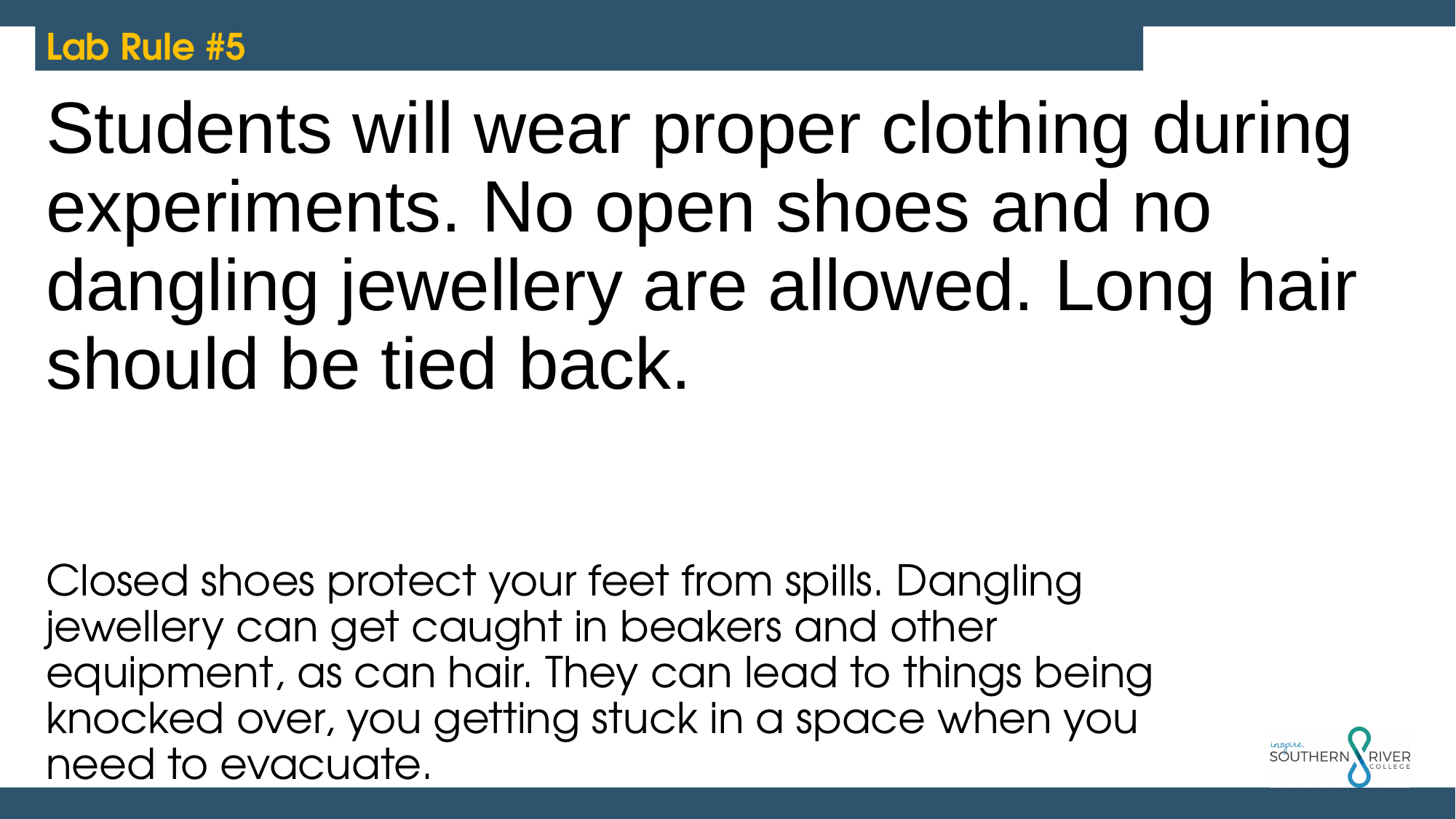

Lab Rule #5
Students will wear proper clothing during experiments. No open shoes and no dangling jewellery are allowed. Long hair should be tied back.
Closed shoes protect your feet from spills. Dangling jewellery can get caught in beakers and other equipment, as can hair. They can lead to things being knocked over, you getting stuck in a space when you need to evacuate.